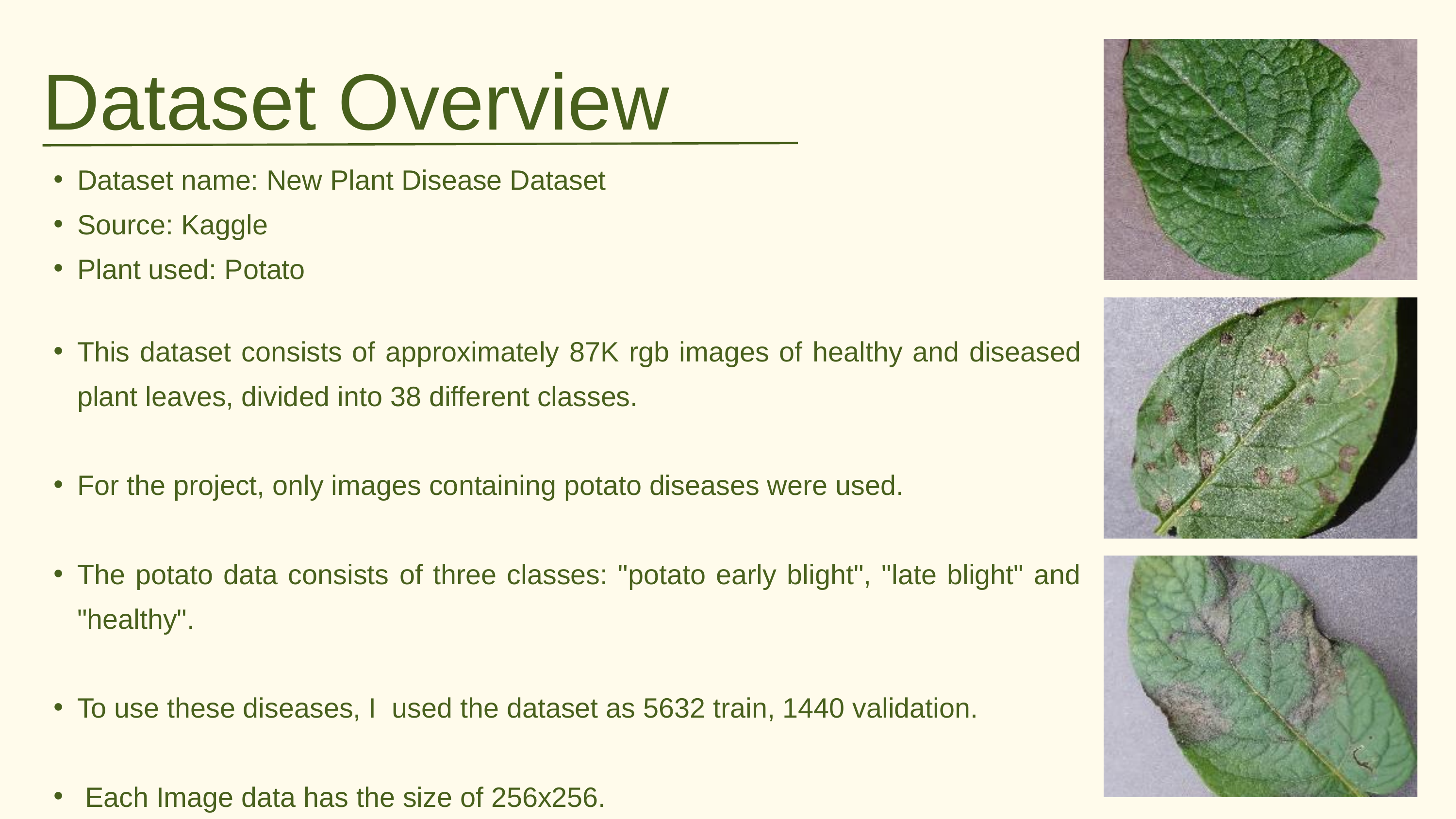

Dataset Overview

Dataset name: New Plant Disease Dataset
Source: Kaggle
Plant used: Potato

This dataset consists of approximately 87K rgb images of healthy and diseased plant leaves, divided into 38 different classes.

For the project, only images containing potato diseases were used.

The potato data consists of three classes: "potato early blight", "late blight" and "healthy".

To use these diseases, I  used the dataset as 5632 train, 1440 validation.

 Each Image data has the size of 256x256.